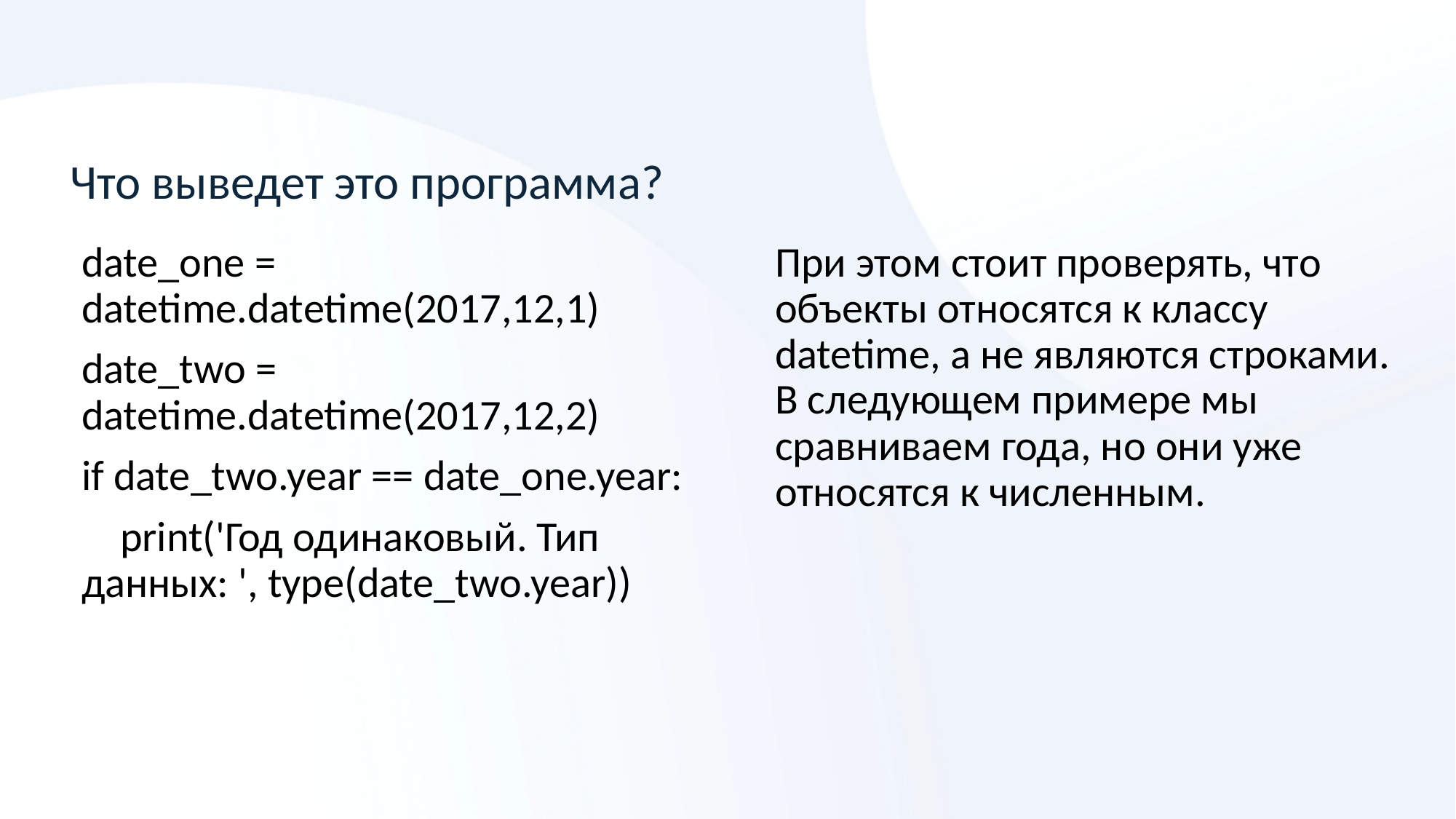

# Что выведет это программа?
date_one = datetime.datetime(2017,12,1)
date_two = datetime.datetime(2017,12,2)
if date_two.year == date_one.year:
    print('Год одинаковый. Тип данных: ', type(date_two.year))
При этом стоит проверять, что объекты относятся к классу datetime, а не являются строками. В следующем примере мы сравниваем года, но они уже относятся к численным.